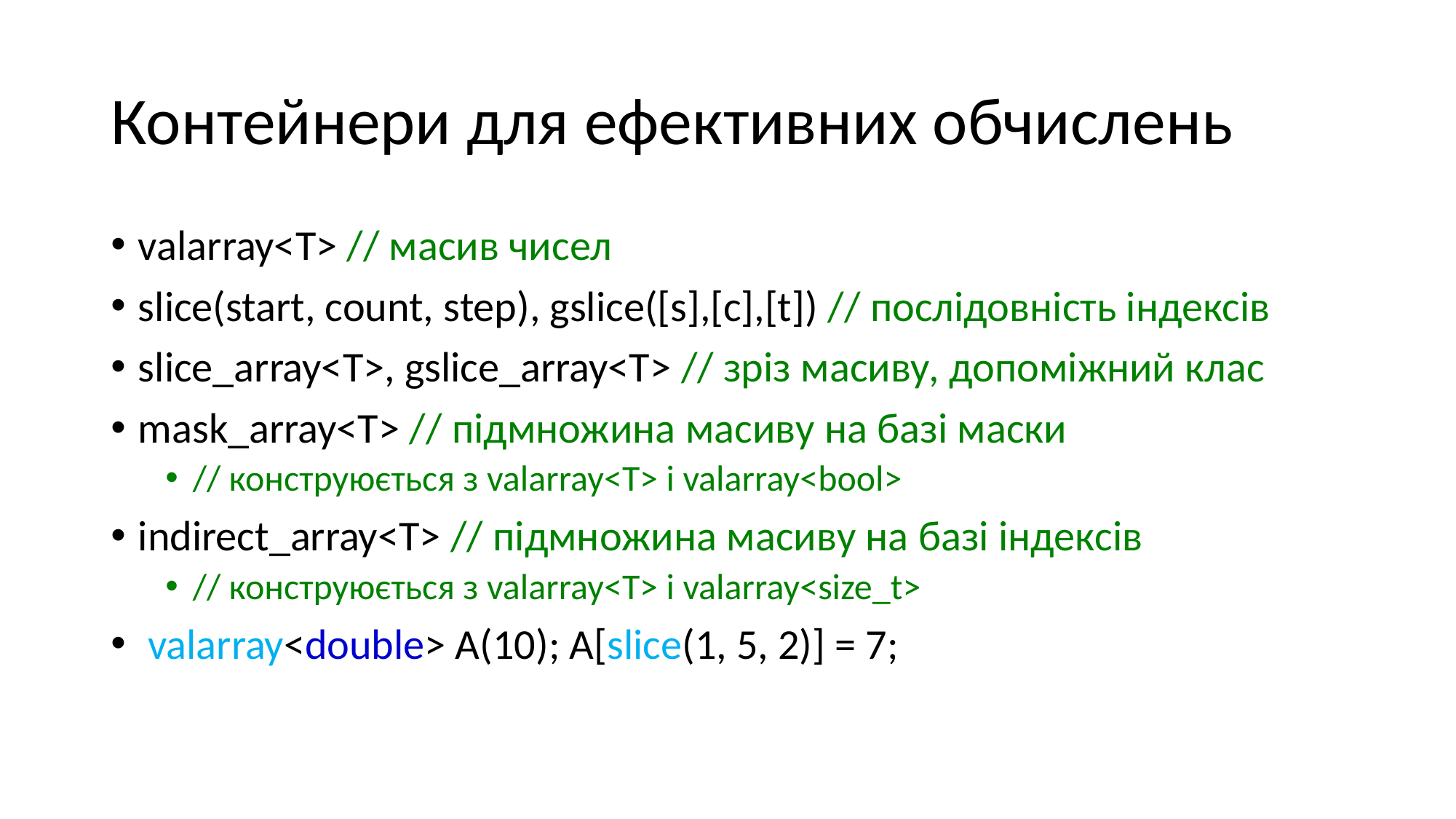

# Контейнери для ефективних обчислень
valarray<T> // масив чисел
slice(start, count, step), gslice([s],[c],[t]) // послідовність індексів
slice_array<T>, gslice_array<T> // зріз масиву, допоміжний клас
mask_array<T> // підмножина масиву на базі маски
// конструюється з valarray<T> і valarray<bool>
indirect_array<T> // підмножина масиву на базі індексів
// конструюється з valarray<T> і valarray<size_t>
 valarray<double> A(10); A[slice(1, 5, 2)] = 7;